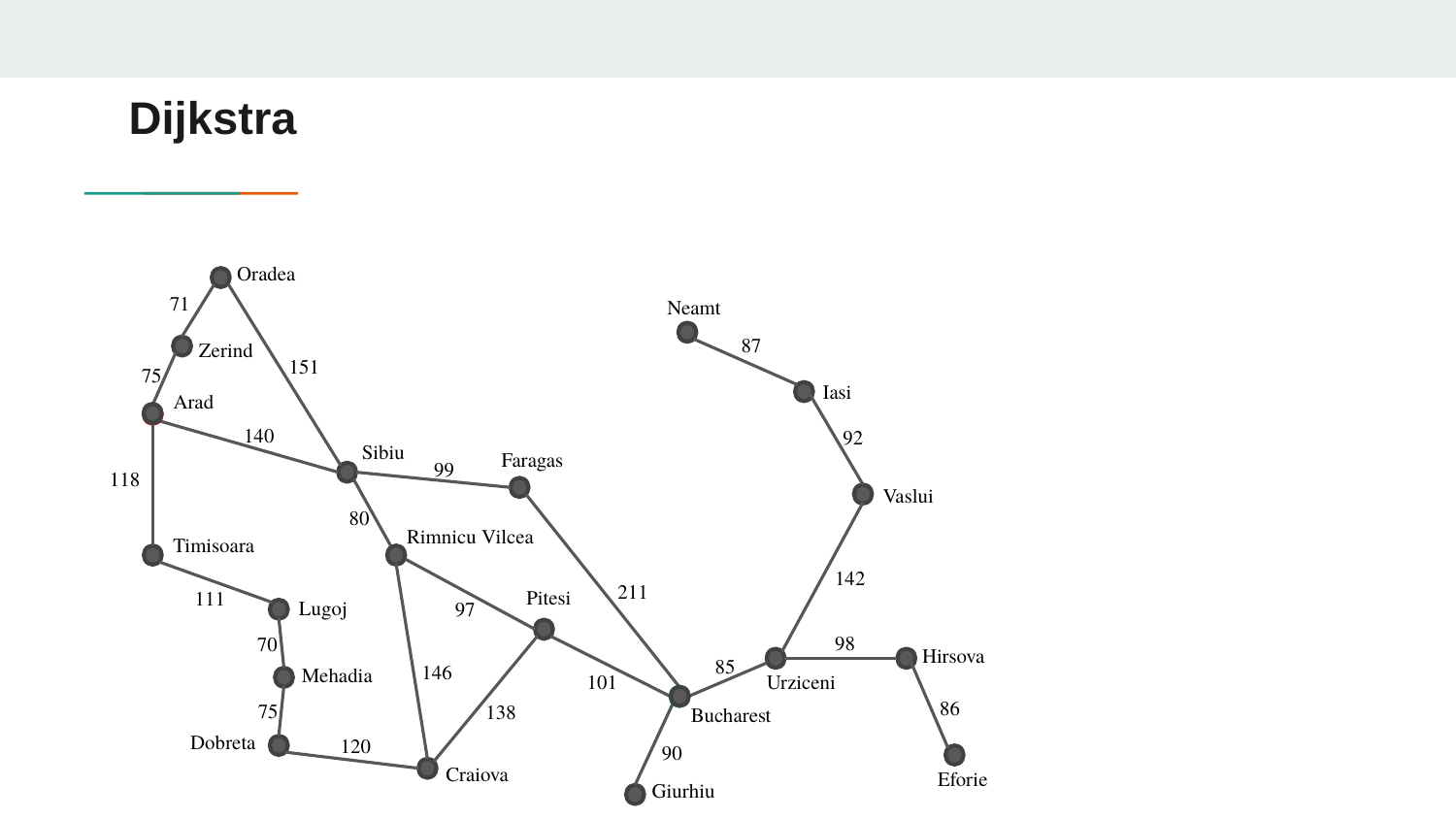

# Dijkstra
Oradea

71
Neamt

87
Zerind

151
75
Iasi
Arad

140
92
Sibiu
Faragas
99
118

Vaslui

80
Rimnicu Vilcea
Timisoara

142
211
Pitesi
111
Lugoj
97

98
70
Hirsova
85

146
Mehadia
101
Urziceni

86
75
138
Bucharest
Dobreta
120
90

Craiova

Eforie
Giurhiu